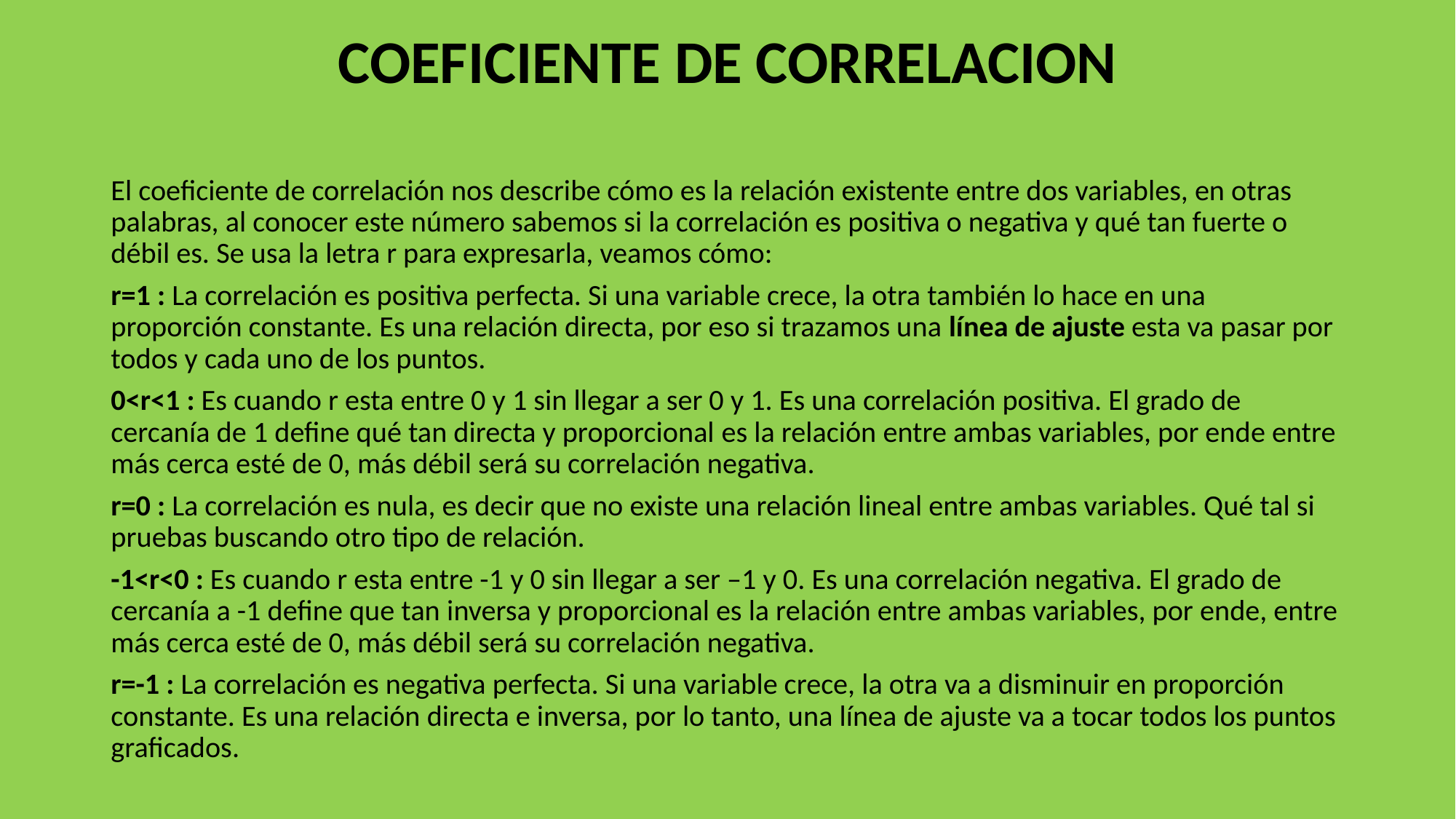

# COEFICIENTE DE CORRELACION
El coeficiente de correlación nos describe cómo es la relación existente entre dos variables, en otras palabras, al conocer este número sabemos si la correlación es positiva o negativa y qué tan fuerte o débil es. Se usa la letra r para expresarla, veamos cómo:
r=1 : La correlación es positiva perfecta. Si una variable crece, la otra también lo hace en una proporción constante. Es una relación directa, por eso si trazamos una línea de ajuste esta va pasar por todos y cada uno de los puntos.
0<r<1 : Es cuando r esta entre 0 y 1 sin llegar a ser 0 y 1. Es una correlación positiva. El grado de cercanía de 1 define qué tan directa y proporcional es la relación entre ambas variables, por ende entre más cerca esté de 0, más débil será su correlación negativa.
r=0 : La correlación es nula, es decir que no existe una relación lineal entre ambas variables. Qué tal si pruebas buscando otro tipo de relación.
-1<r<0 : Es cuando r esta entre -1 y 0 sin llegar a ser –1 y 0. Es una correlación negativa. El grado de cercanía a -1 define que tan inversa y proporcional es la relación entre ambas variables, por ende, entre más cerca esté de 0, más débil será su correlación negativa.
r=-1 : La correlación es negativa perfecta. Si una variable crece, la otra va a disminuir en proporción constante. Es una relación directa e inversa, por lo tanto, una línea de ajuste va a tocar todos los puntos graficados.